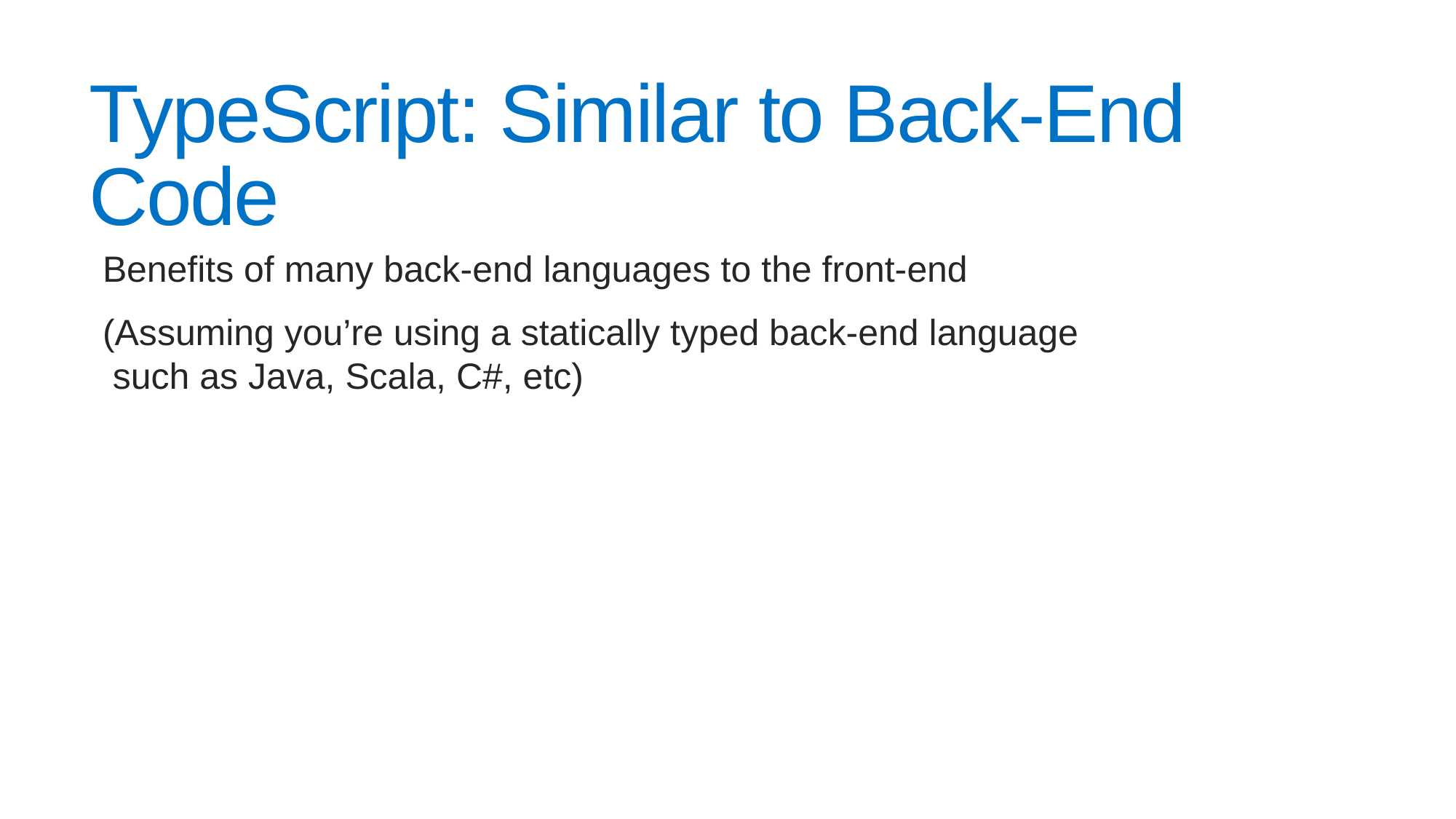

# TypeScript: Similar to Back-End Code
Benefits of many back-end languages to the front-end
(Assuming you’re using a statically typed back-end language
 such as Java, Scala, C#, etc)